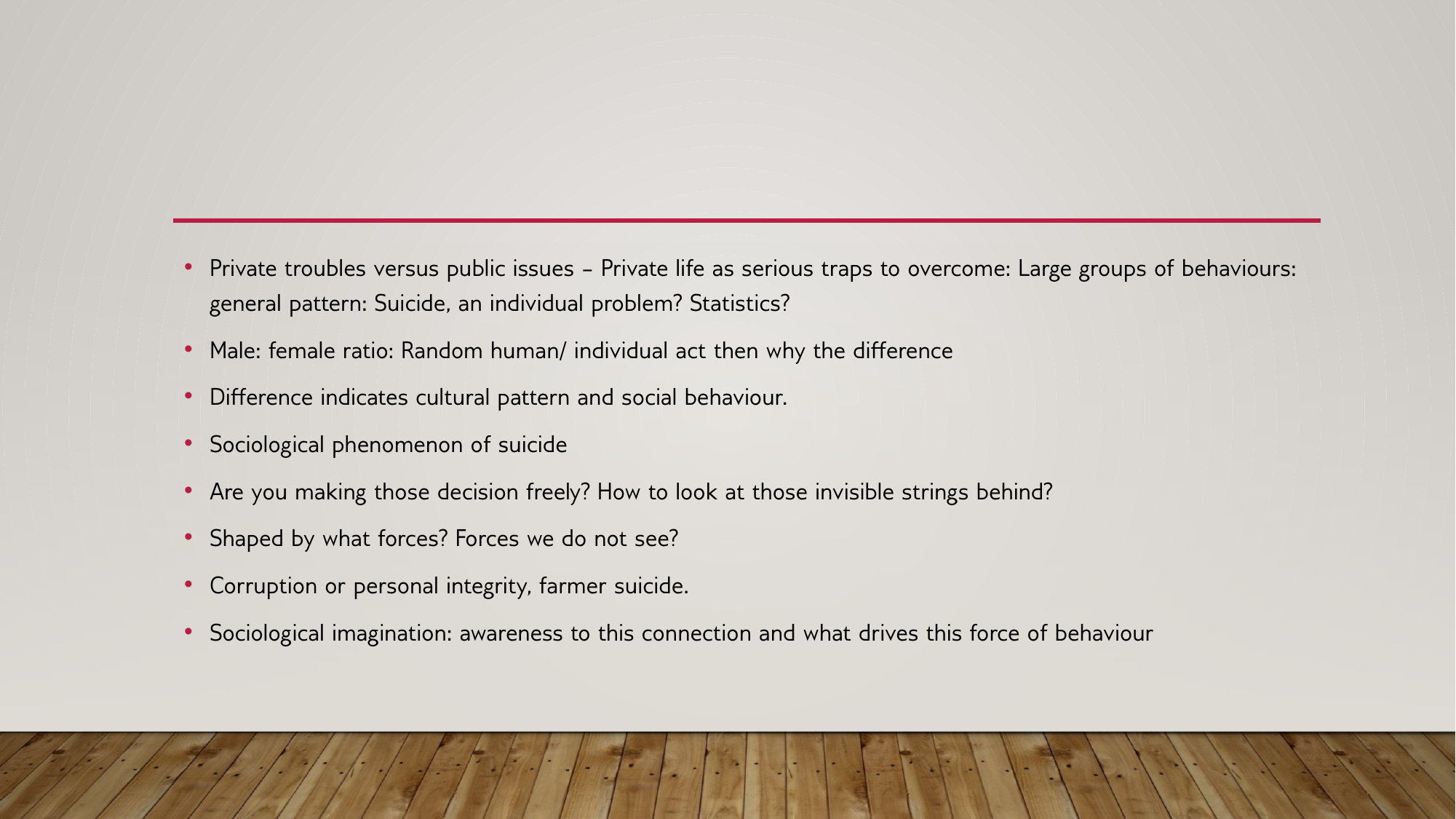

Private troubles versus public issues – Private life as serious traps to overcome: Large groups of behaviours: general pattern: Suicide, an individual problem? Statistics?
Male: female ratio: Random human/ individual act then why the difference
Difference indicates cultural pattern and social behaviour.
Sociological phenomenon of suicide
Are you making those decision freely? How to look at those invisible strings behind?
Shaped by what forces? Forces we do not see?
Corruption or personal integrity, farmer suicide.
Sociological imagination: awareness to this connection and what drives this force of behaviour